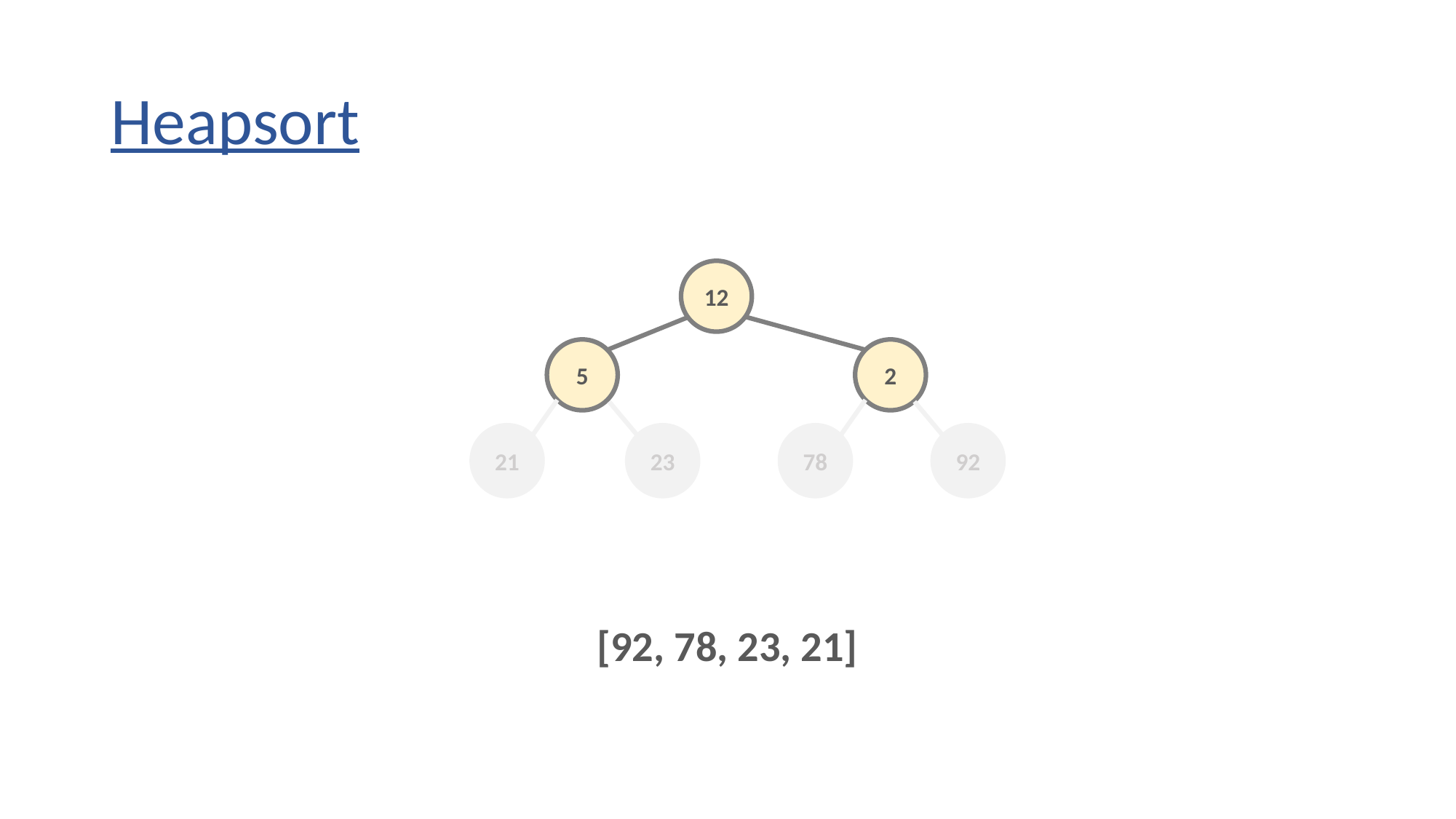

# Heapsort
12
5
2
21
23
78
92
[92, 78, 23, 21]